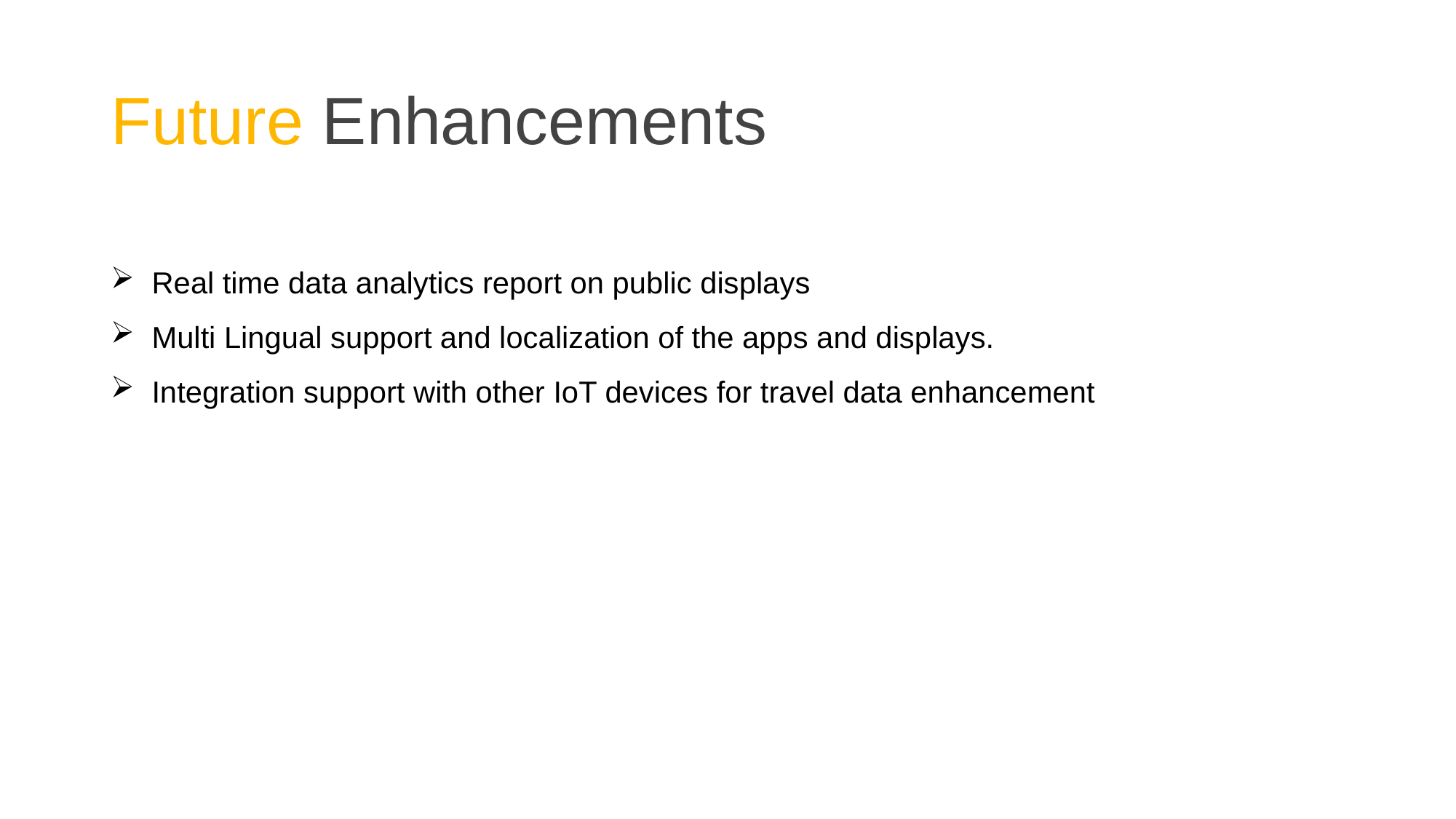

# Future Enhancements
Real time data analytics report on public displays
Multi Lingual support and localization of the apps and displays.
Integration support with other IoT devices for travel data enhancement